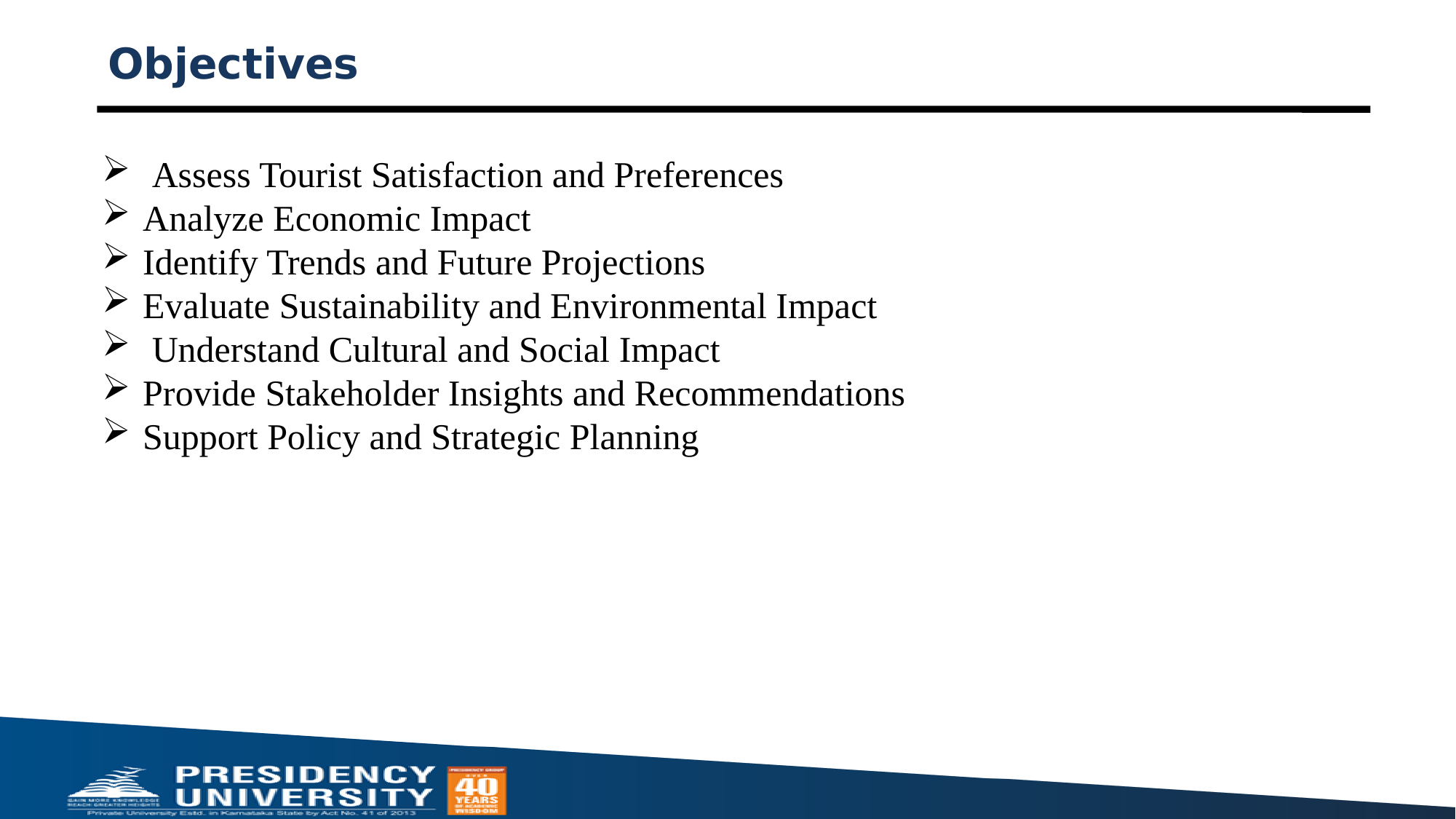

# Objectives

 Assess Tourist Satisfaction and Preferences
Analyze Economic Impact
Identify Trends and Future Projections
Evaluate Sustainability and Environmental Impact
 Understand Cultural and Social Impact
Provide Stakeholder Insights and Recommendations
Support Policy and Strategic Planning